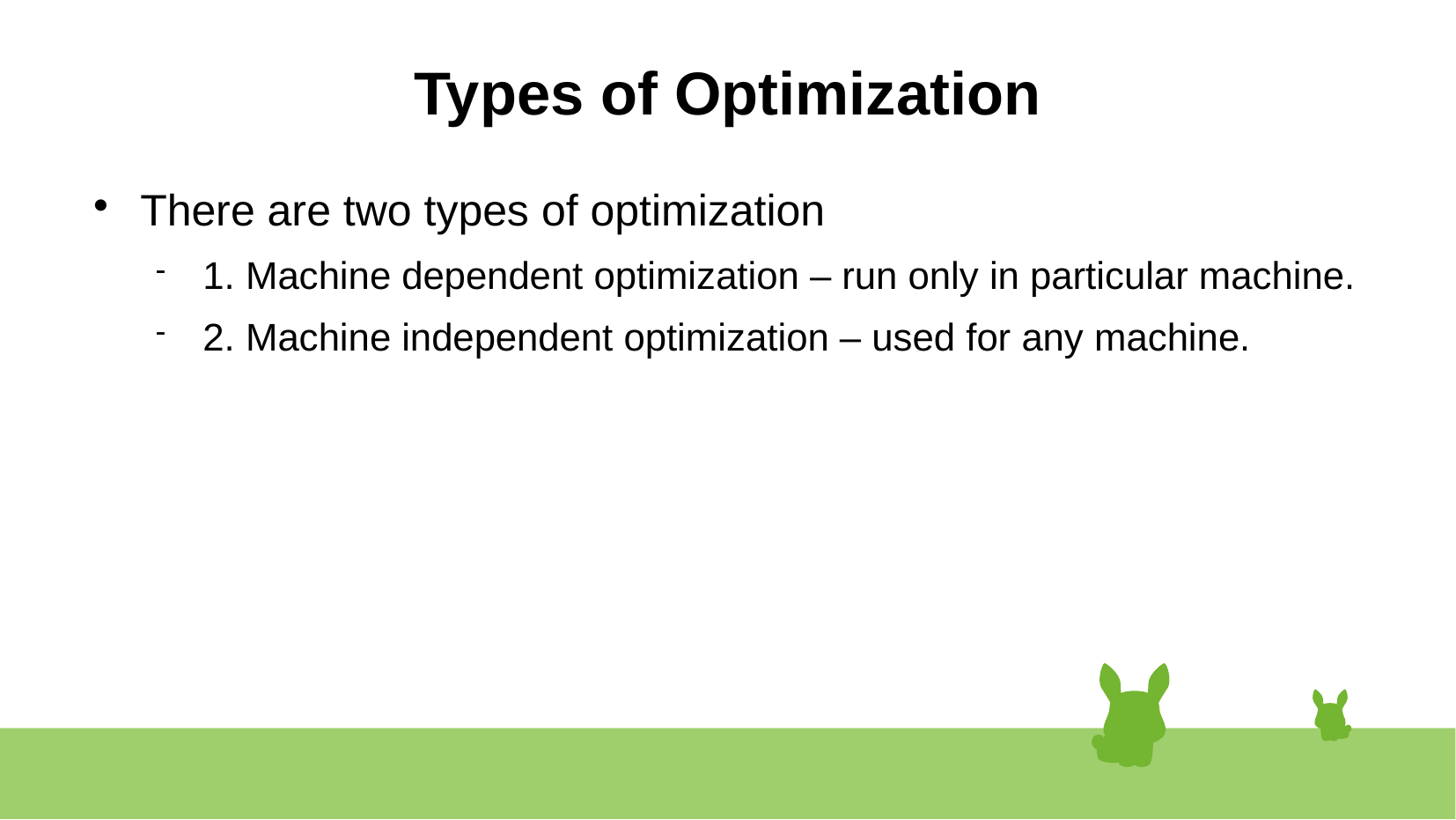

# Types of Optimization
There are two types of optimization
1. Machine dependent optimization – run only in particular machine.
2. Machine independent optimization – used for any machine.